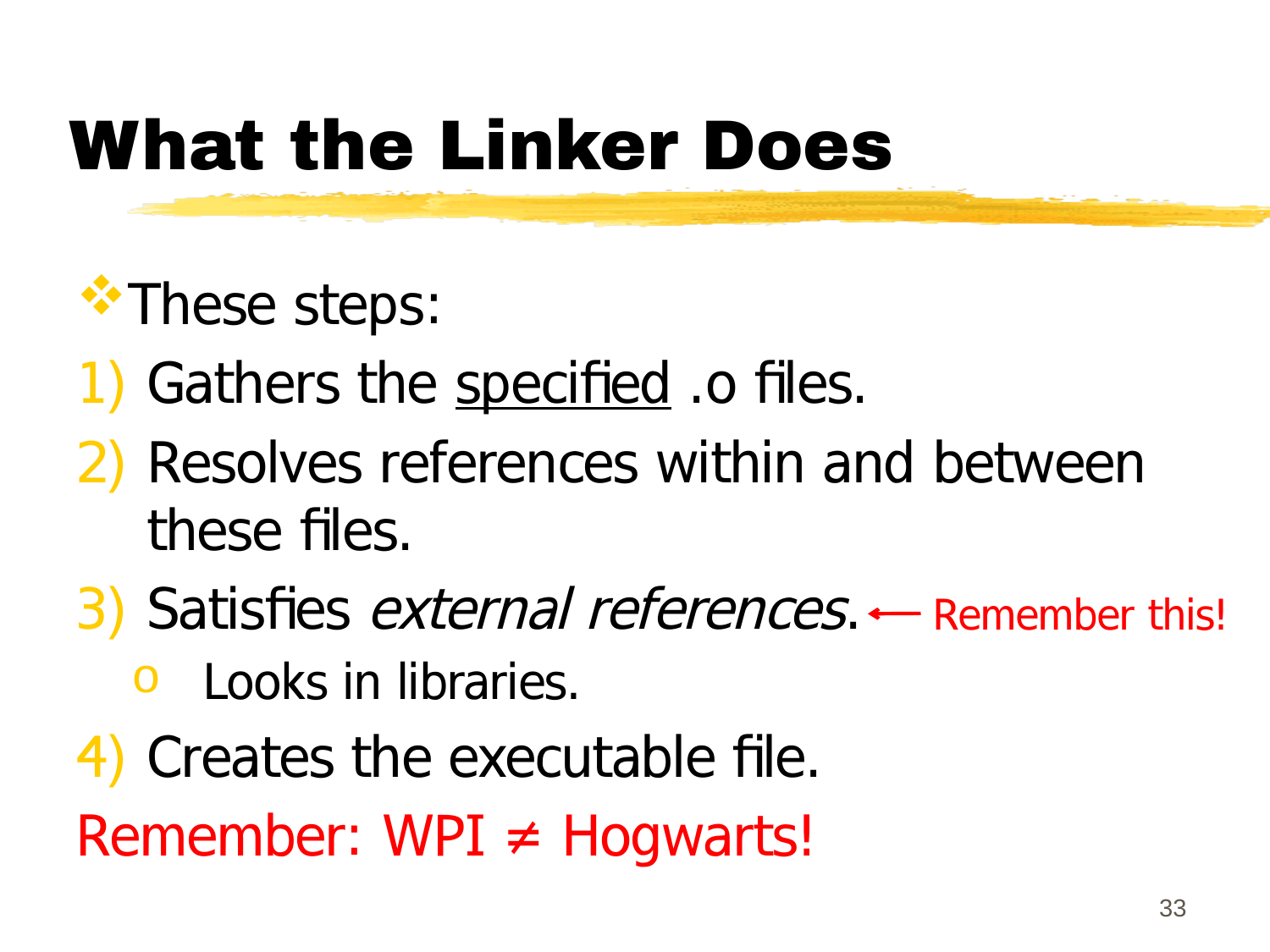

# What the Linker Does
These steps:
Gathers the specified .o files.
Resolves references within and between these files.
Satisfies external references.
Looks in libraries.
Creates the executable file.
Remember: WPI ≠ Hogwarts!
Remember this!
33